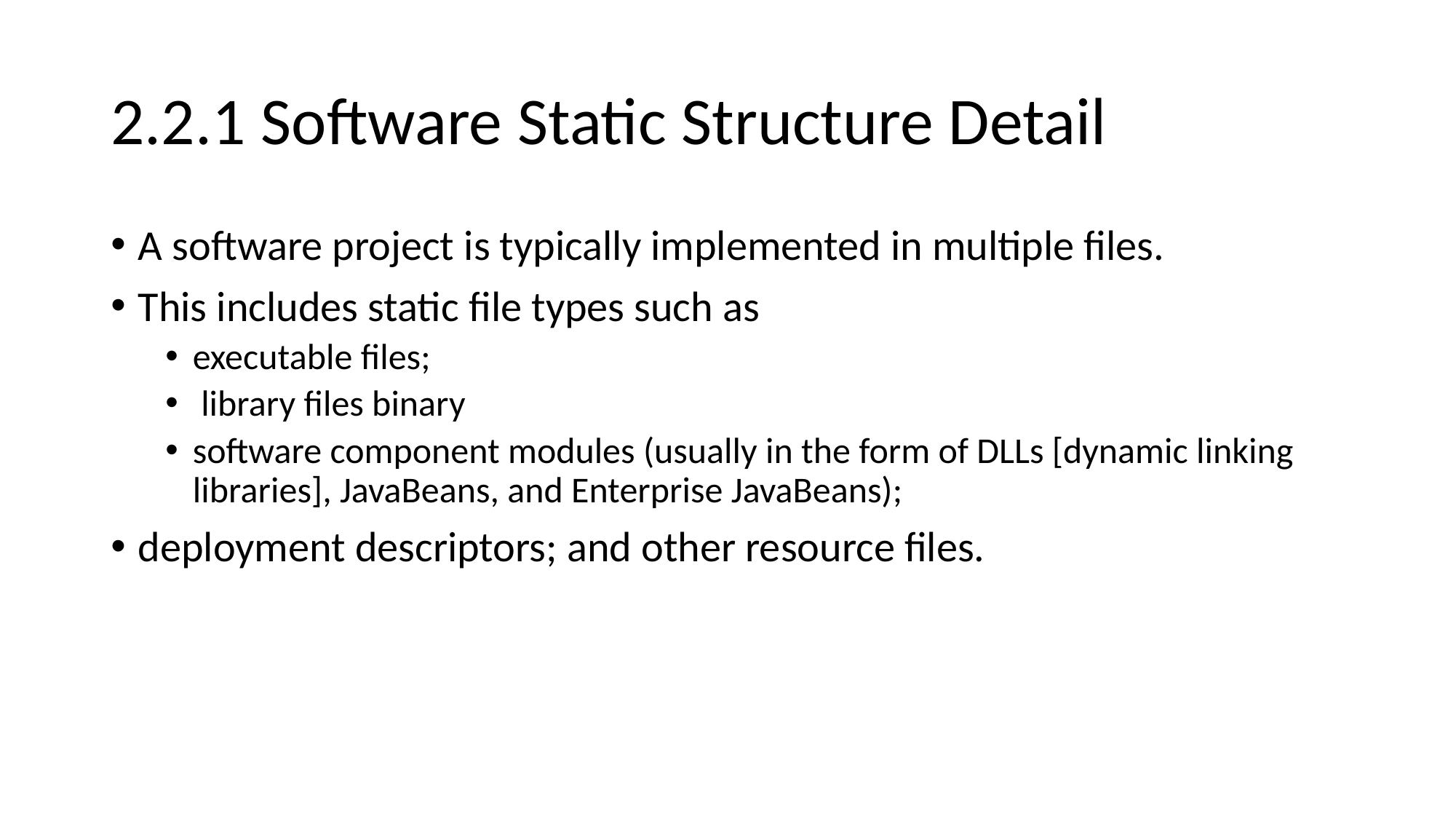

# 2.2.1 Software Static Structure Detail
A software project is typically implemented in multiple files.
This includes static file types such as
executable files;
 library files binary
software component modules (usually in the form of DLLs [dynamic linking libraries], JavaBeans, and Enterprise JavaBeans);
deployment descriptors; and other resource files.